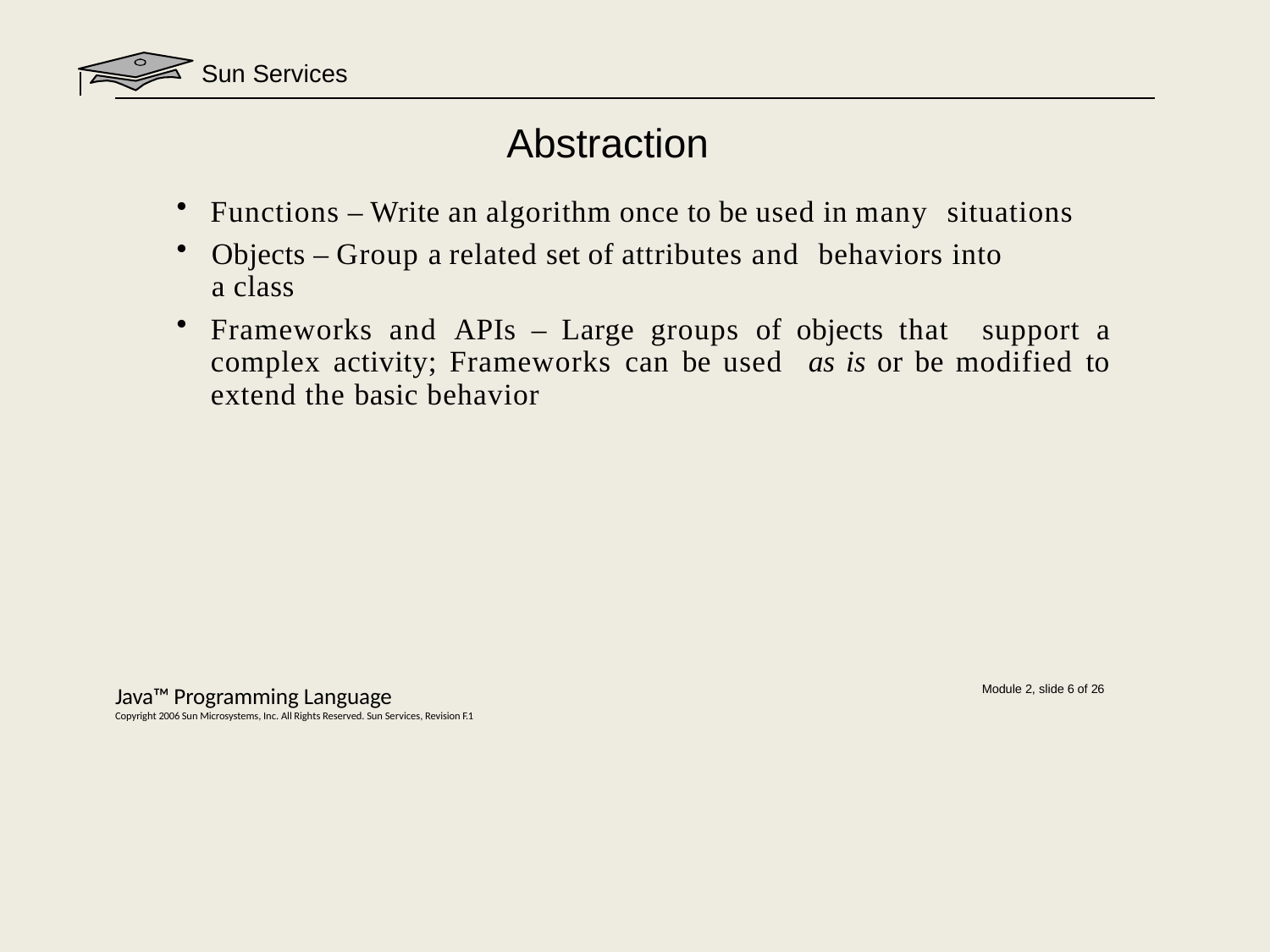

Sun Services

# Abstraction
Functions – Write an algorithm once to be used in many  situations
Objects – Group a related set of attributes and  behaviors into a class
Frameworks and APIs – Large groups of objects that  support a complex activity; Frameworks can be used  as is or be modified to extend the basic behavior
Java™ Programming Language
Copyright 2006 Sun Microsystems, Inc. All Rights Reserved. Sun Services, Revision F.1
Module 2, slide 6 of 26